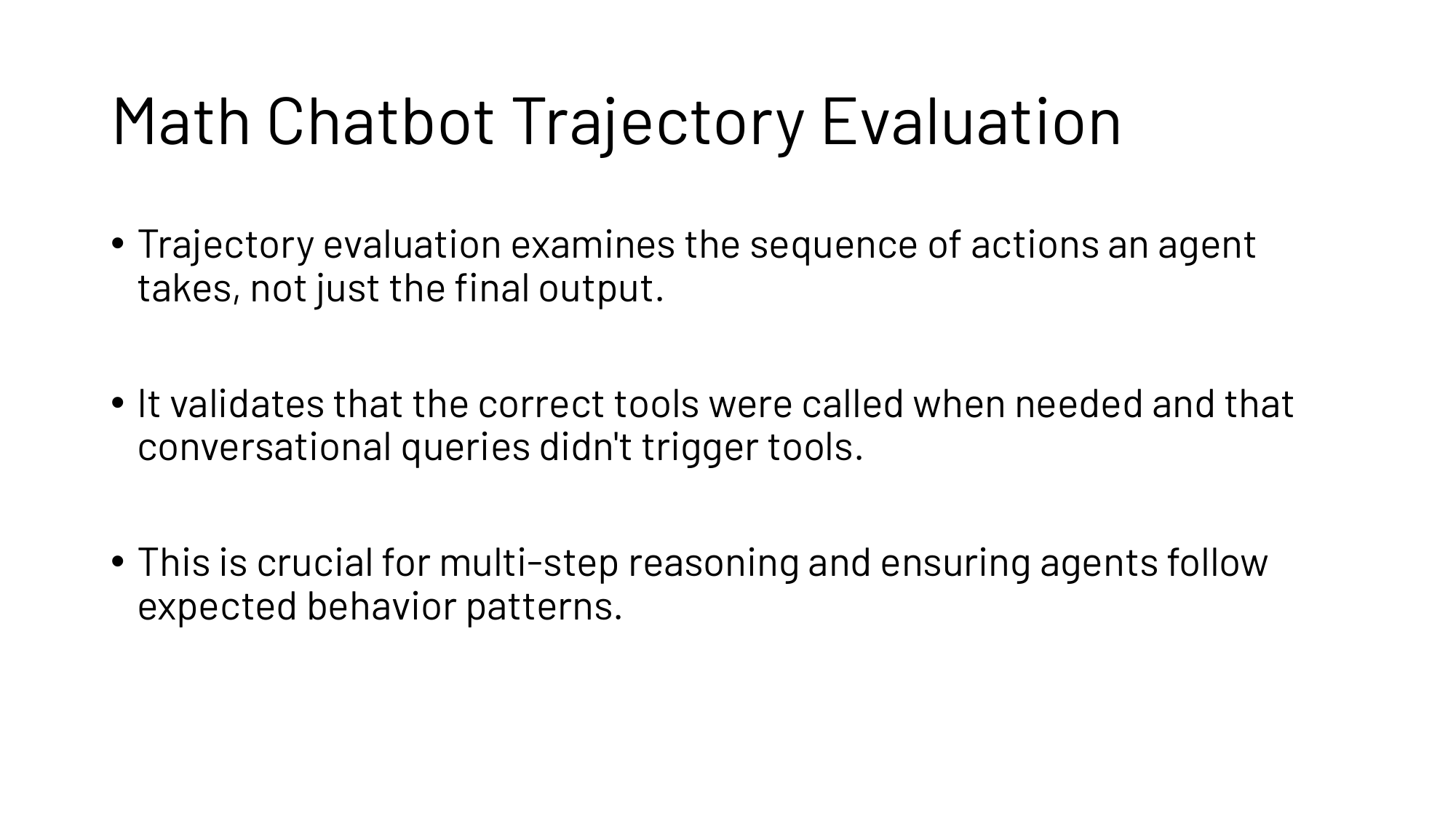

# Math Chatbot Trajectory Evaluation
Trajectory evaluation examines the sequence of actions an agent takes, not just the final output.

It validates that the correct tools were called when needed and that conversational queries didn't trigger tools.

This is crucial for multi-step reasoning and ensuring agents follow expected behavior patterns.